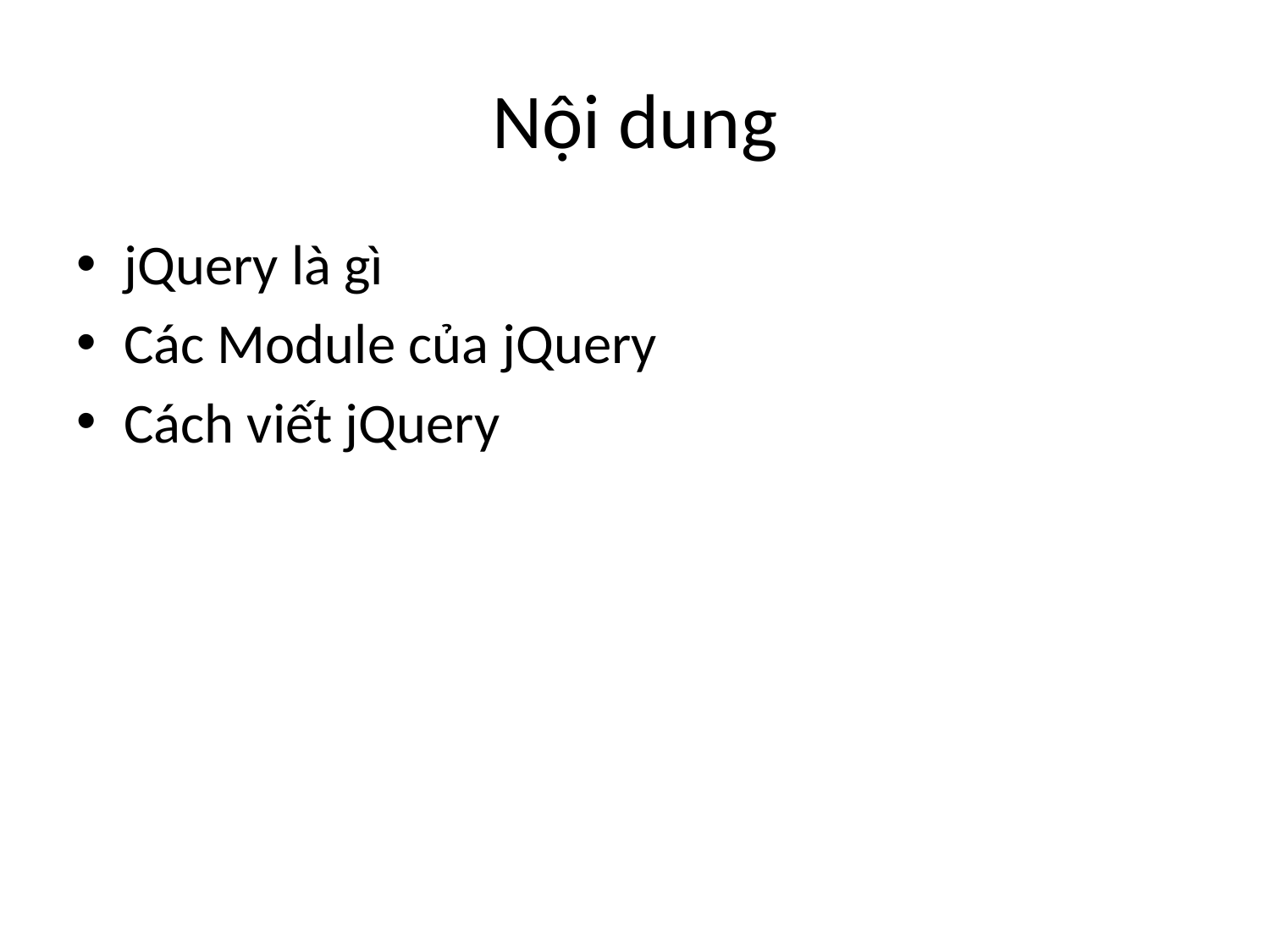

# Nội dung
jQuery là gì
Các Module của jQuery
Cách viết jQuery